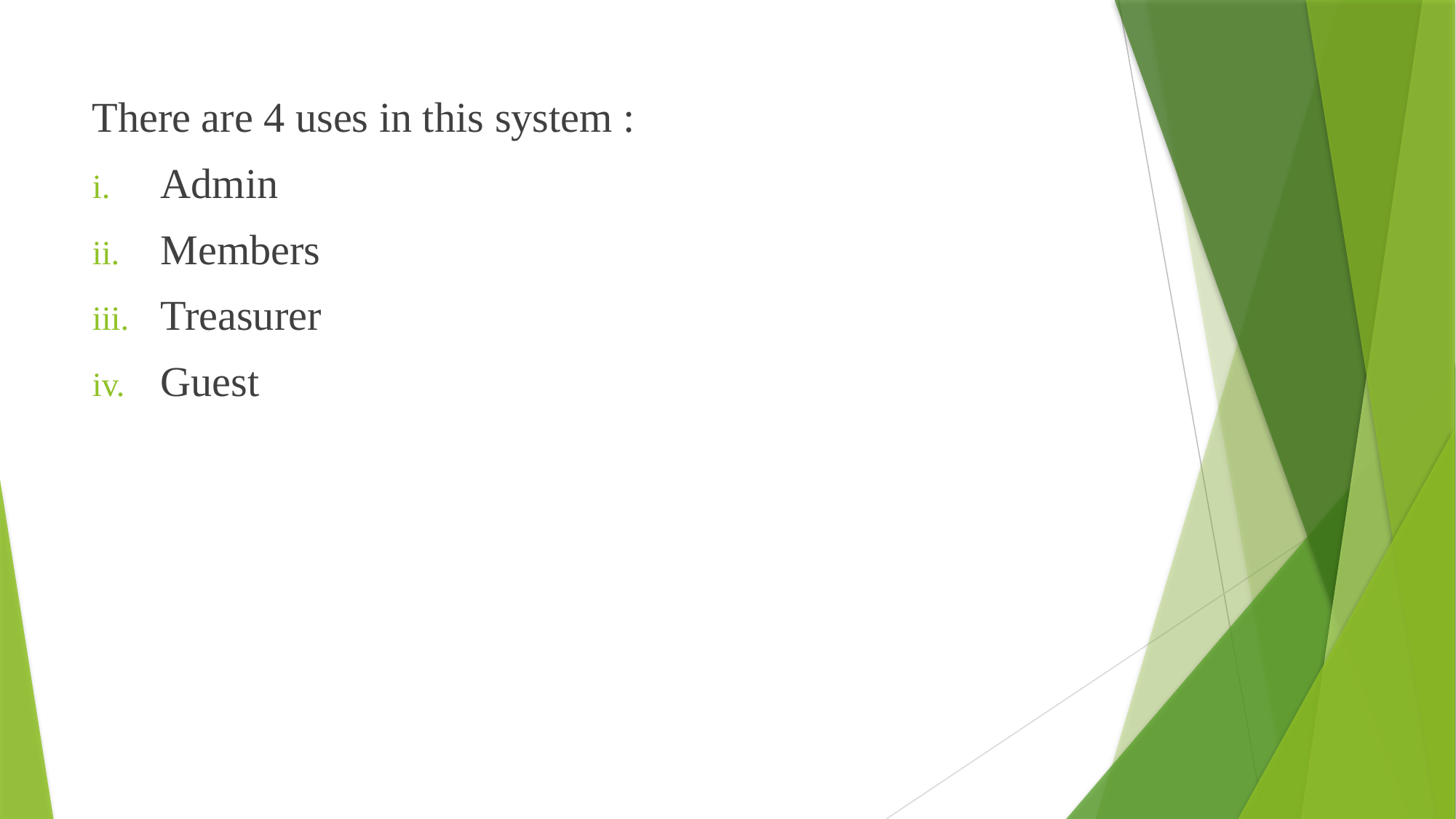

There are 4 uses in this system :
Admin
Members
Treasurer
Guest